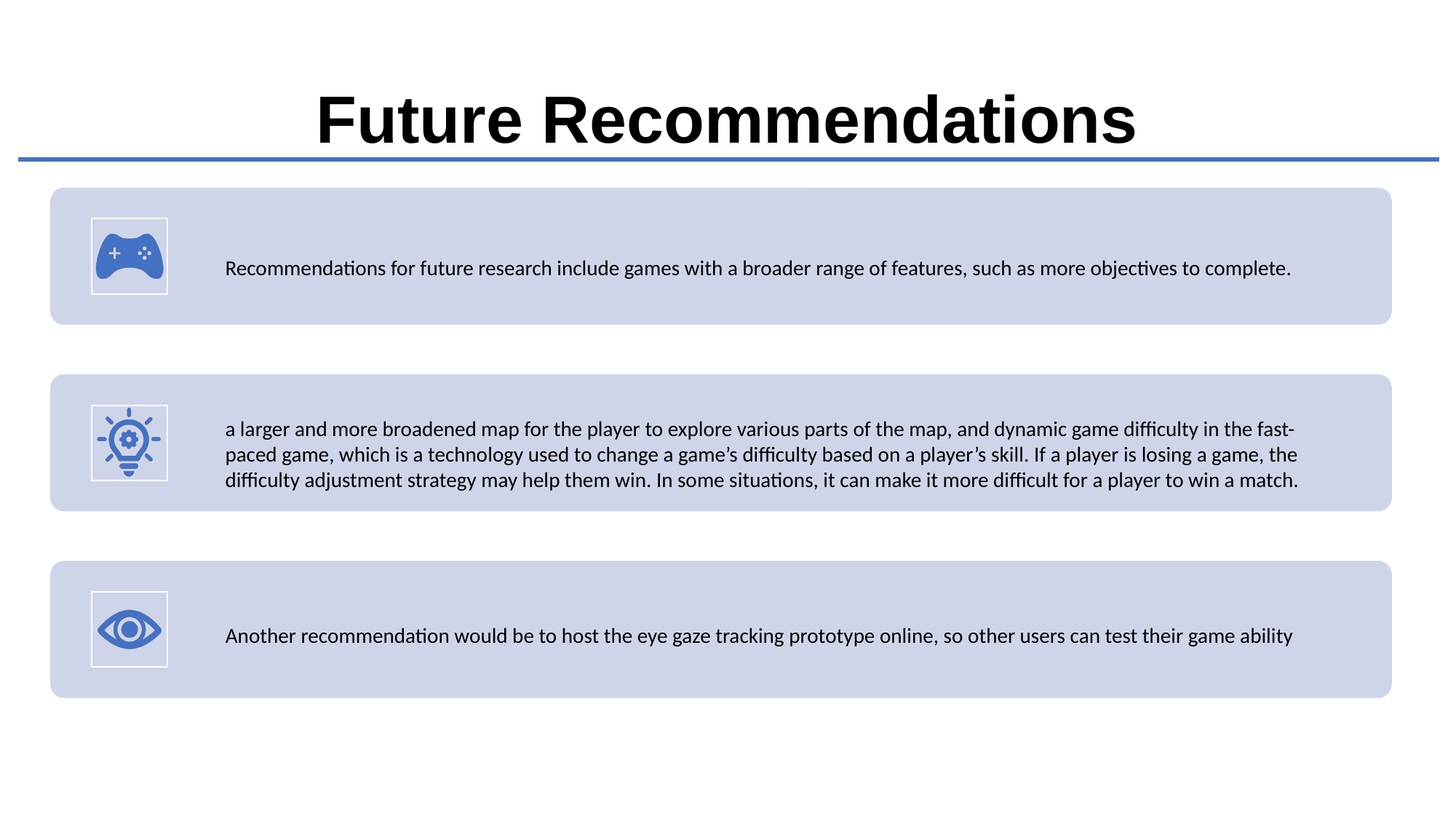

# Future Recommendations
Recommendations for future research include games with a broader range of features, such as more objectives to complete.
a larger and more broadened map for the player to explore various parts of the map, and dynamic game difficulty in the fast-paced game, which is a technology used to change a game’s difficulty based on a player’s skill. If a player is losing a game, the difficulty adjustment strategy may help them win. In some situations, it can make it more difficult for a player to win a match.

Another recommendation would be to host the eye gaze tracking prototype online, so other users can test their game ability